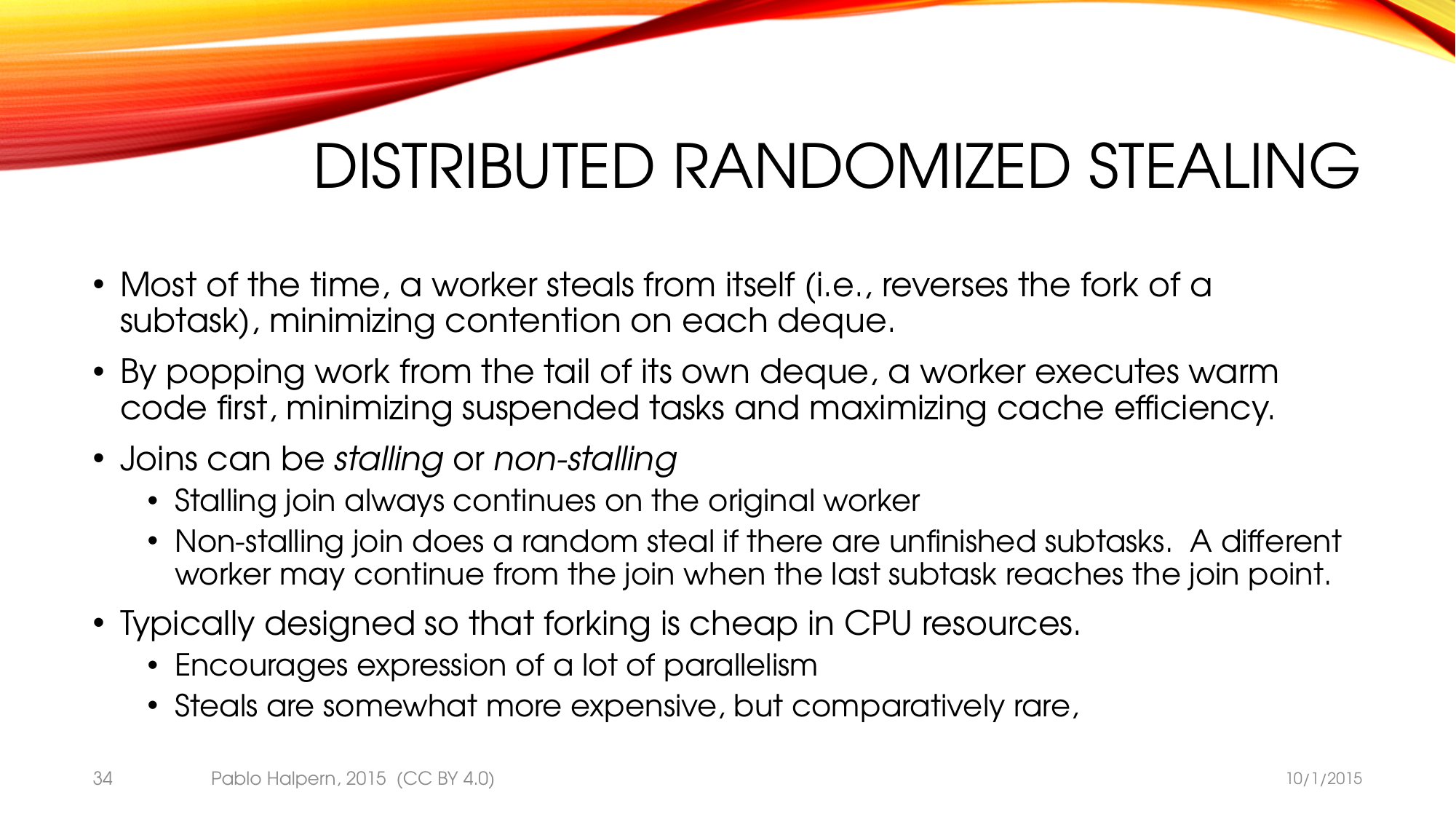

# Distributed Randomized Stealing
Most of the time, a worker steals from itself (i.e., reverses the fork of a subtask), minimizing contention on each deque.
By popping work from the tail of its own deque, a worker executes warm code first, minimizing suspended tasks and maximizing cache efficiency.
Joins can be stalling or non-stalling
Stalling join always continues on the original worker
Non-stalling join does a random steal if there are unfinished subtasks.  A different worker may continue from the join when the last subtask reaches the join point.
Typically designed so that forking is cheap in CPU resources.
Encourages expression of a lot of parallelism
Steals are somewhat more expensive, but comparatively rare,
34
Pablo Halpern, 2015  (CC BY 4.0)
10/1/2015